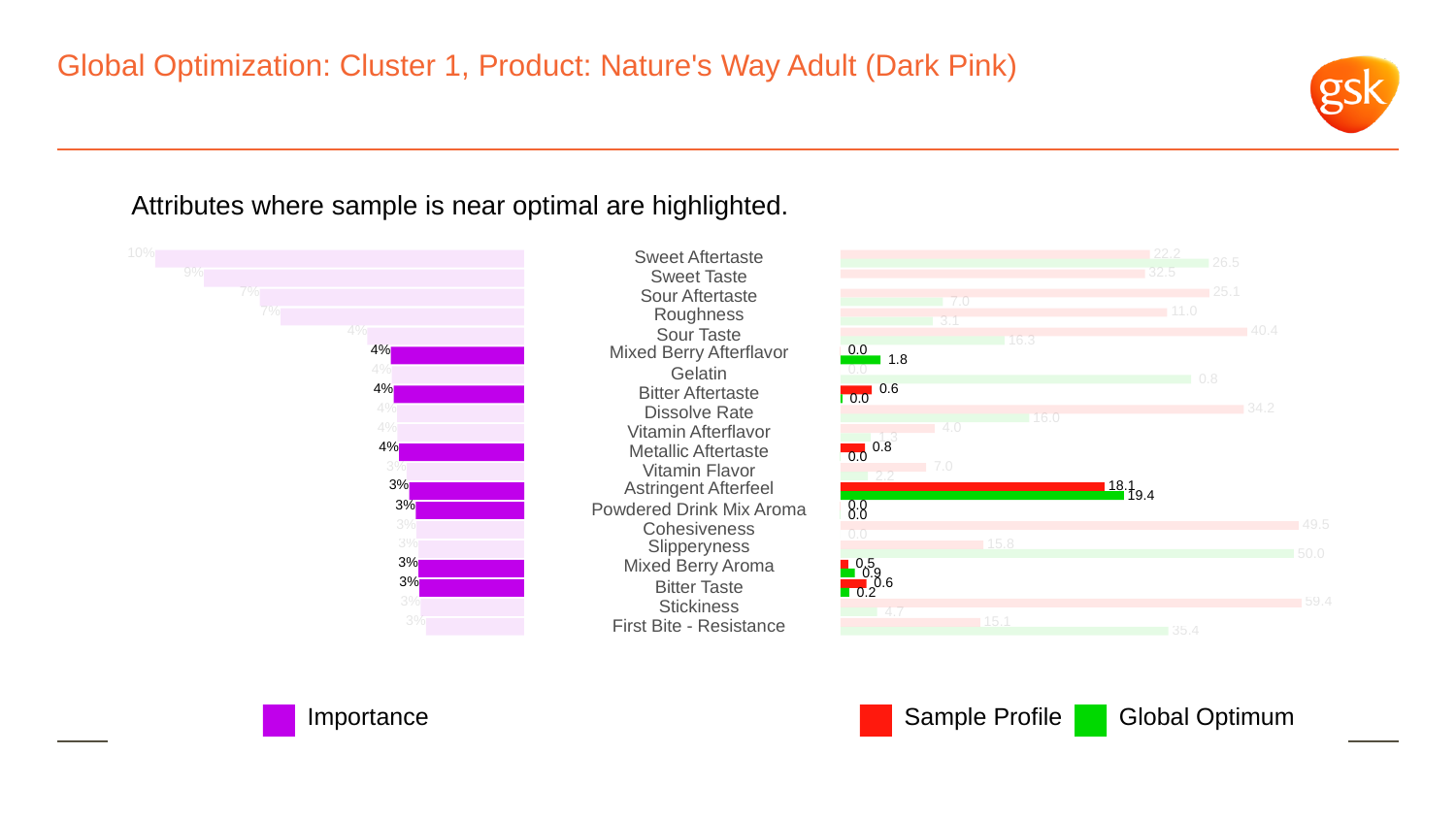

# Global Optimization: Cluster 1, Product: Nature's Way Adult (Dark Pink)

Attributes where sample is near optimal are highlighted.

10%
 22.2

Sweet Aftertaste
 26.5

9%
 32.5

Sweet Taste
7%
 25.1

Sour Aftertaste
  7.0

7%
Roughness
 11.0

  3.1

4%
 40.4

Sour Taste
 16.3

4%
Mixed Berry Afterflavor
  0.0

  1.8

4%
  0.0

Gelatin
  0.8

4%
  0.6

Bitter Aftertaste
  0.0

4%
 34.2

Dissolve Rate
 16.0

4%
  4.0

Vitamin Afterflavor
  1.3

4%
  0.8

Metallic Aftertaste
  0.0

3%
  7.0

Vitamin Flavor
  2.2

3%
Astringent Afterfeel
 18.1

 19.4

3%
  0.0

Powdered Drink Mix Aroma
  0.0

3%
 49.5

Cohesiveness
  0.0

3%
Slipperyness
 15.8

 50.0

3%
Mixed Berry Aroma
  0.5

  0.9

3%
  0.6

Bitter Taste
  0.2

3%
 59.4

Stickiness
  4.7

3%
 15.1

First Bite - Resistance
 35.4

Global Optimum
Sample Profile
Importance